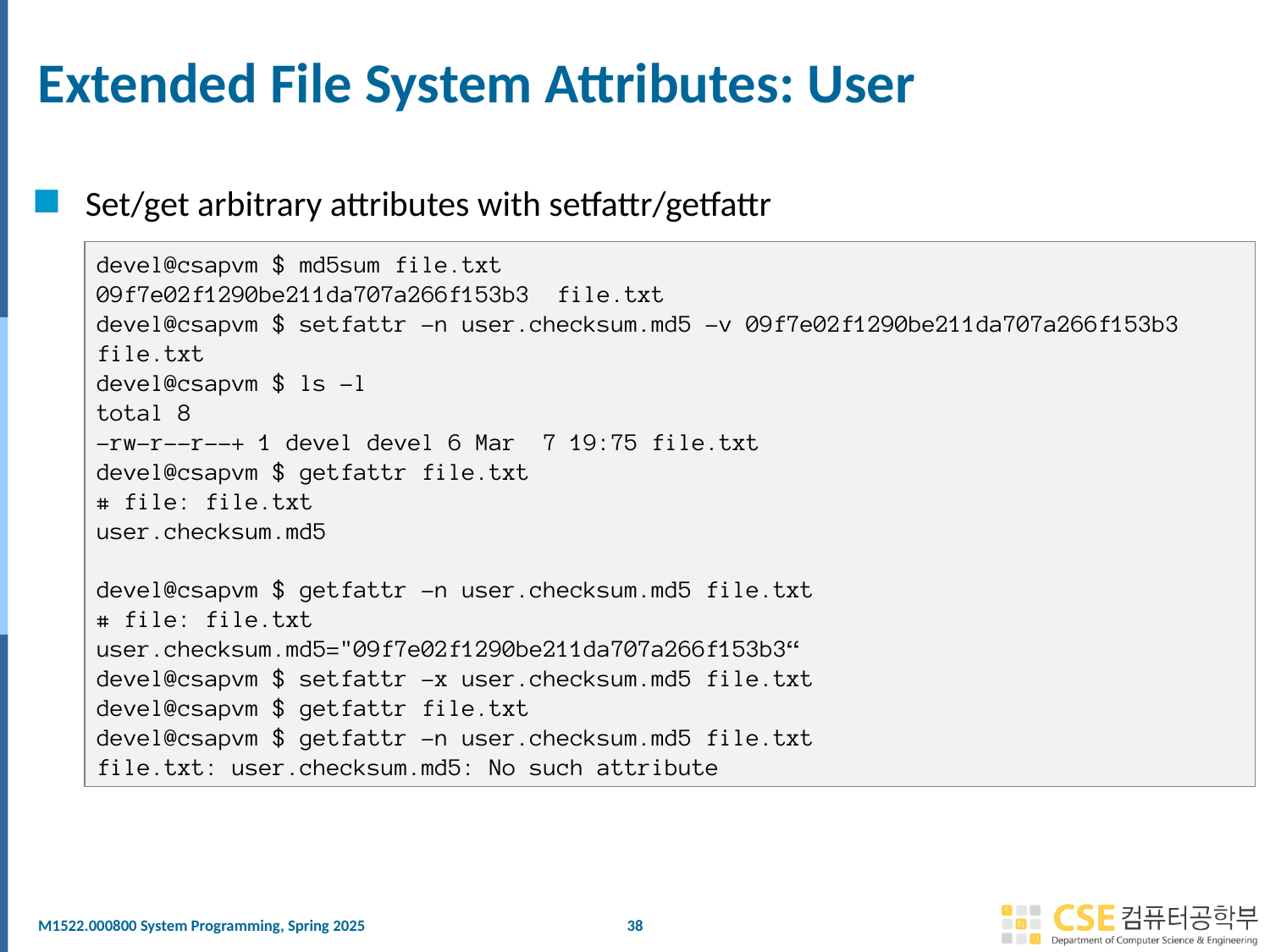

# Extended File System Attributes: User
Set/get arbitrary attributes with setfattr/getfattr
devel@csapvm $ md5sum file.txt
09f7e02f1290be211da707a266f153b3  file.txt
devel@csapvm $ setfattr -n user.checksum.md5 -v 09f7e02f1290be211da707a266f153b3 file.txt
devel@csapvm $ ls -l
total 8
-rw-r--r--+ 1 devel devel 6 Mar  7 19:75 file.txt
devel@csapvm $ getfattr file.txt
# file: file.txt
user.checksum.md5

devel@csapvm $ getfattr -n user.checksum.md5 file.txt
# file: file.txt
user.checksum.md5="09f7e02f1290be211da707a266f153b3“
devel@csapvm $ setfattr -x user.checksum.md5 file.txt
devel@csapvm $ getfattr file.txt
devel@csapvm $ getfattr -n user.checksum.md5 file.txt
file.txt: user.checksum.md5: No such attribute